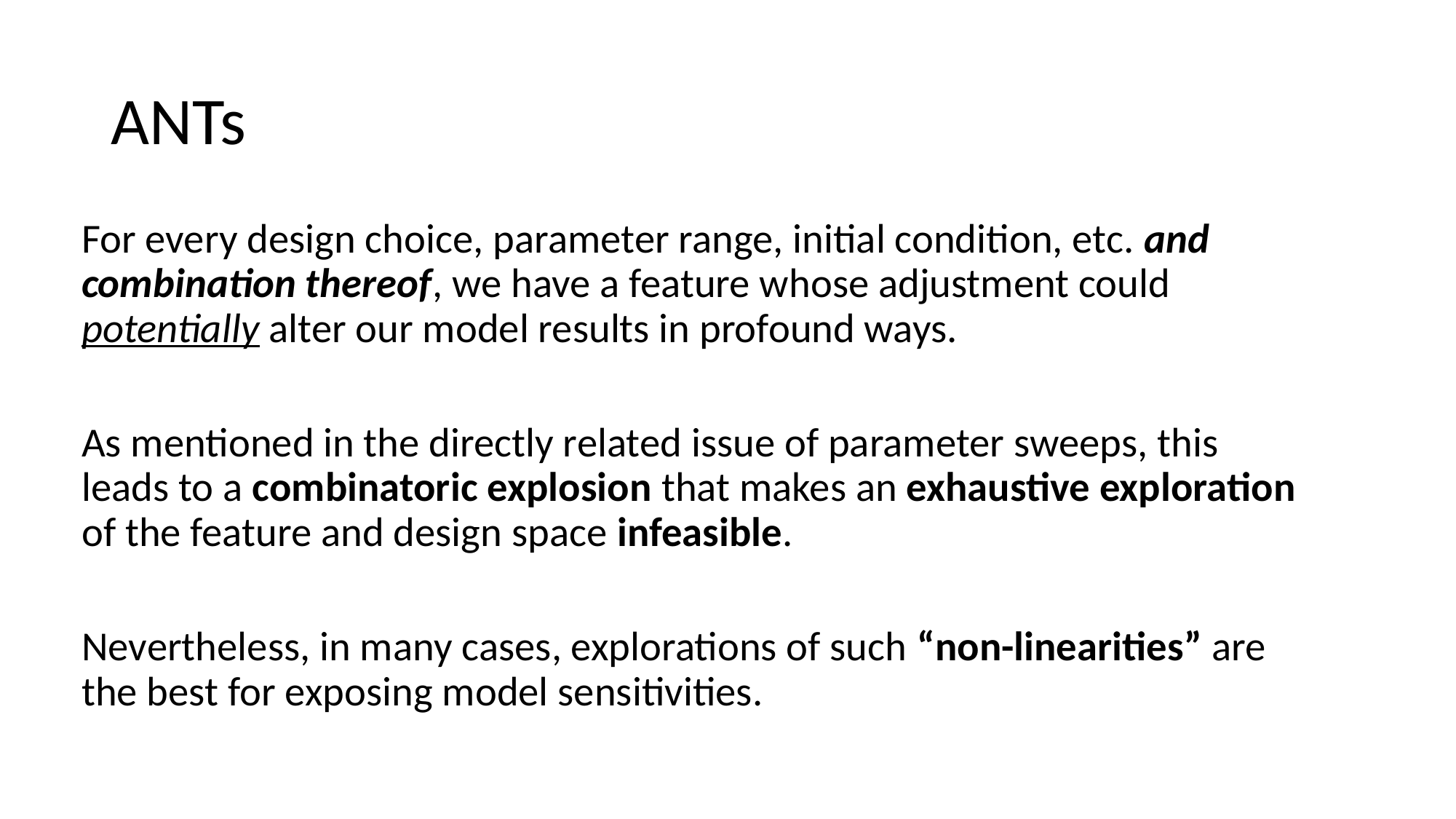

# ANTs
For every design choice, parameter range, initial condition, etc. and combination thereof, we have a feature whose adjustment could potentially alter our model results in profound ways.

As mentioned in the directly related issue of parameter sweeps, this leads to a combinatoric explosion that makes an exhaustive exploration of the feature and design space infeasible.

Nevertheless, in many cases, explorations of such “non-linearities” are the best for exposing model sensitivities.